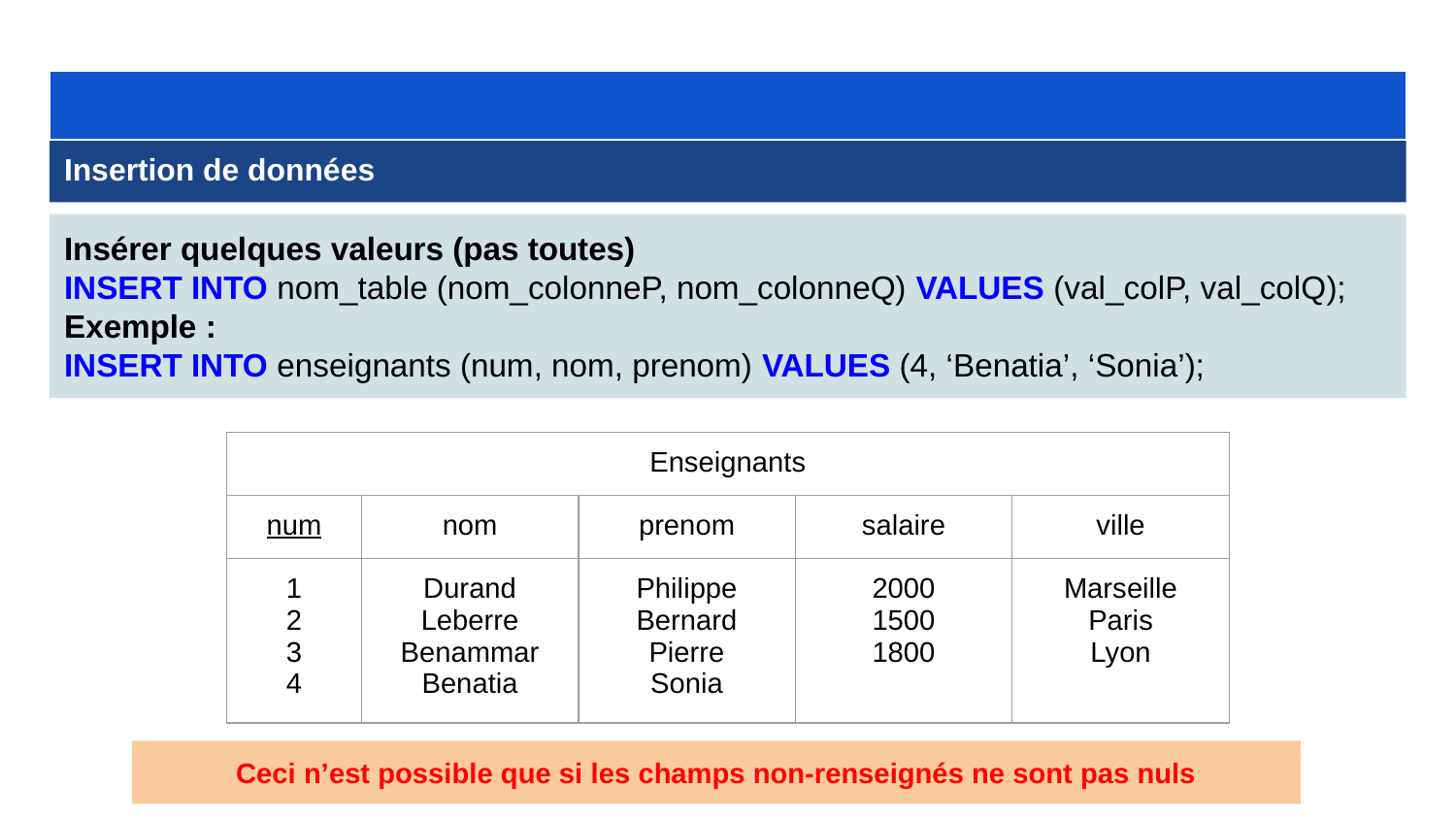

Insertion de données
Insérer quelques valeurs (pas toutes)
INSERT INTO nom_table (nom_colonneP, nom_colonneQ) VALUES (val_colP, val_colQ);
Exemple :
INSERT INTO enseignants (num, nom, prenom) VALUES (4, ‘Benatia’, ‘Sonia’);
| Enseignants |  |  |  |  |
| --- | --- | --- | --- | --- |
| num | nom | prenom | salaire | ville |
| 1 2 3 4 | Durand Leberre Benammar Benatia | Philippe Bernard Pierre Sonia | 2000 1500 1800 | Marseille Paris Lyon |
Ceci n’est possible que si les champs non-renseignés ne sont pas nuls